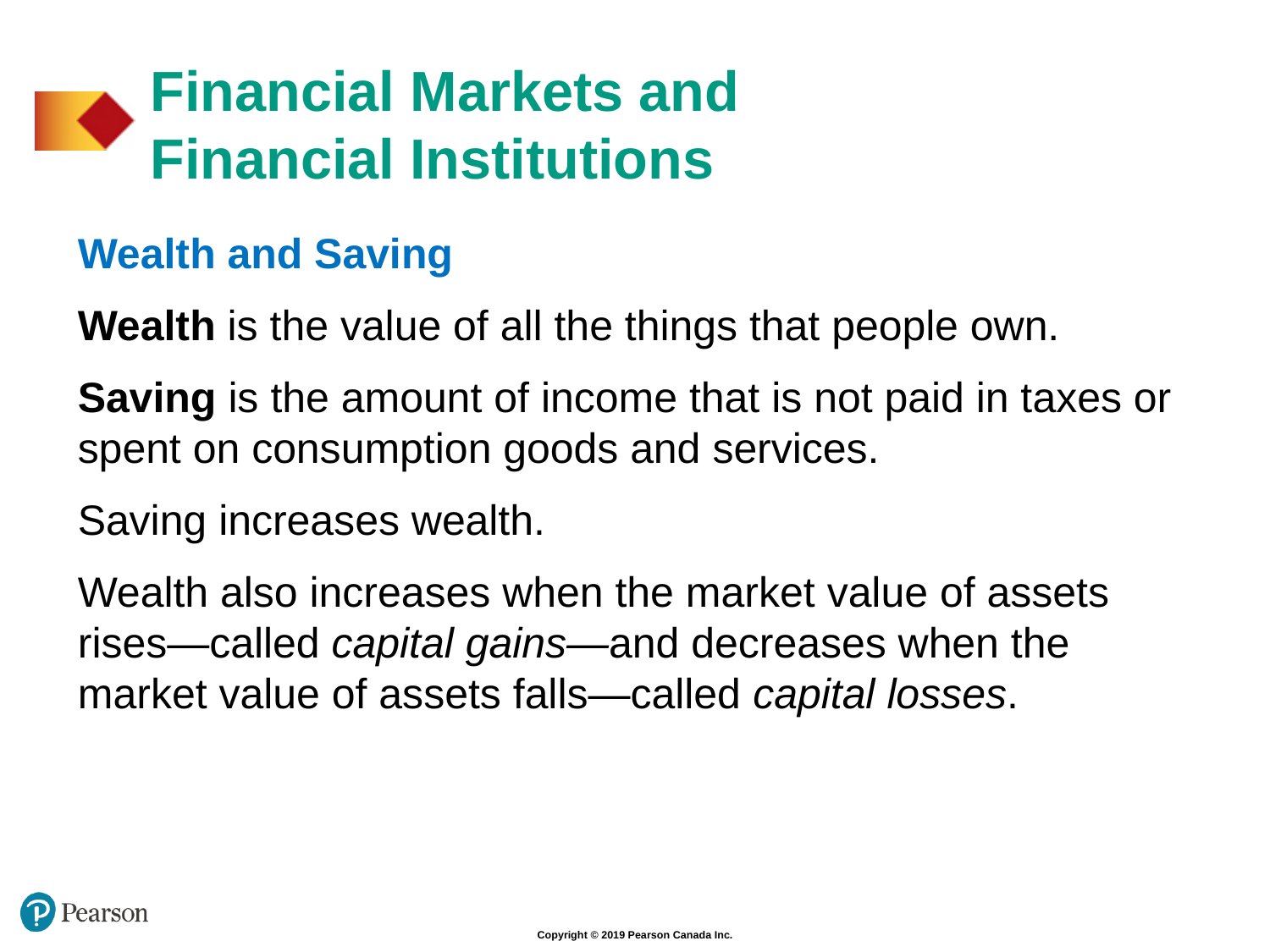

# Financial Markets and Financial Institutions
Wealth and Saving
Wealth is the value of all the things that people own.
Saving is the amount of income that is not paid in taxes or spent on consumption goods and services.
Saving increases wealth.
Wealth also increases when the market value of assets rises—called capital gains—and decreases when the market value of assets falls—called capital losses.